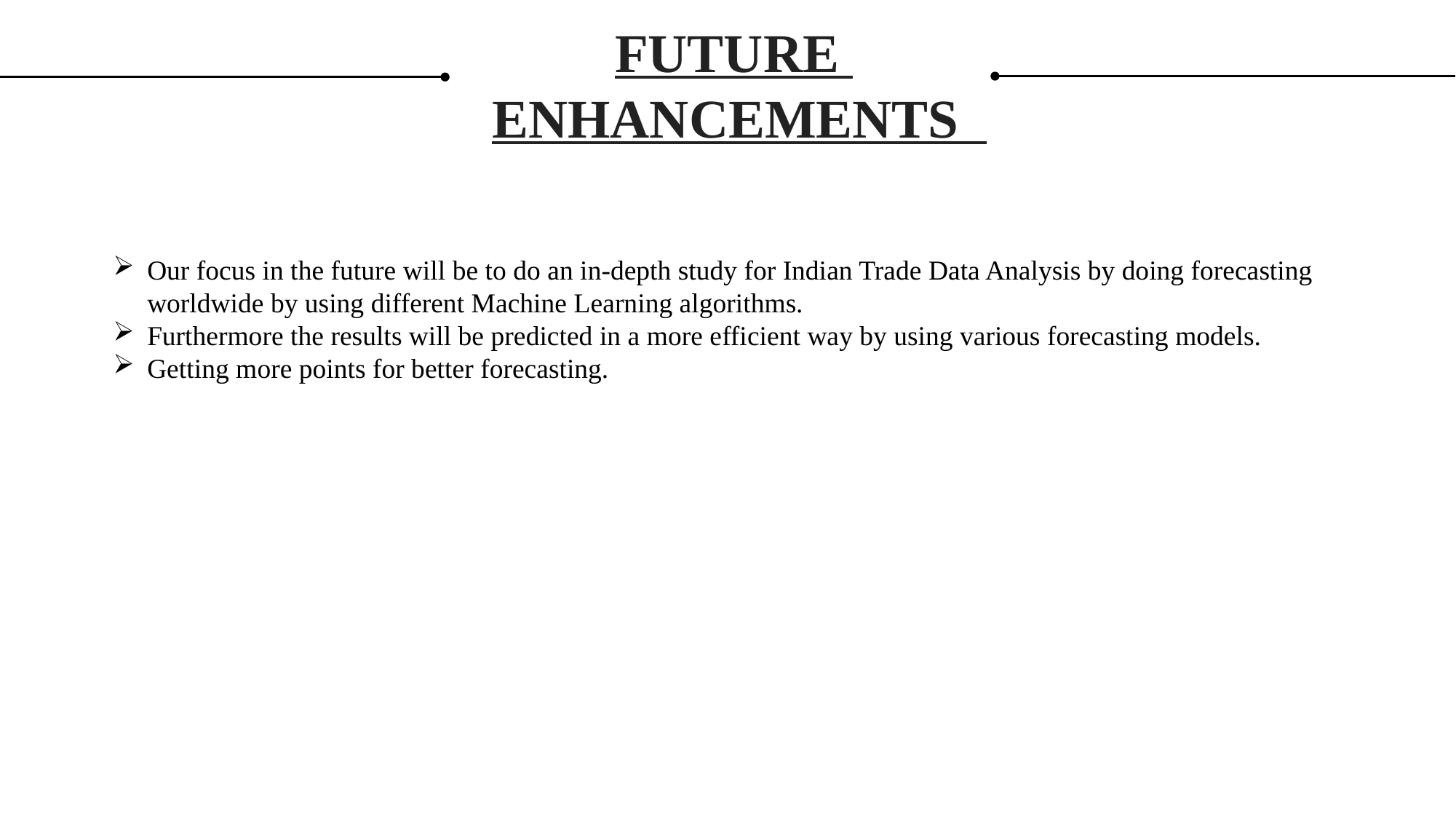

FUTURE
ENHANCEMENTS
Our focus in the future will be to do an in-depth study for Indian Trade Data Analysis by doing forecasting worldwide by using different Machine Learning algorithms.
Furthermore the results will be predicted in a more efficient way by using various forecasting models.
Getting more points for better forecasting.